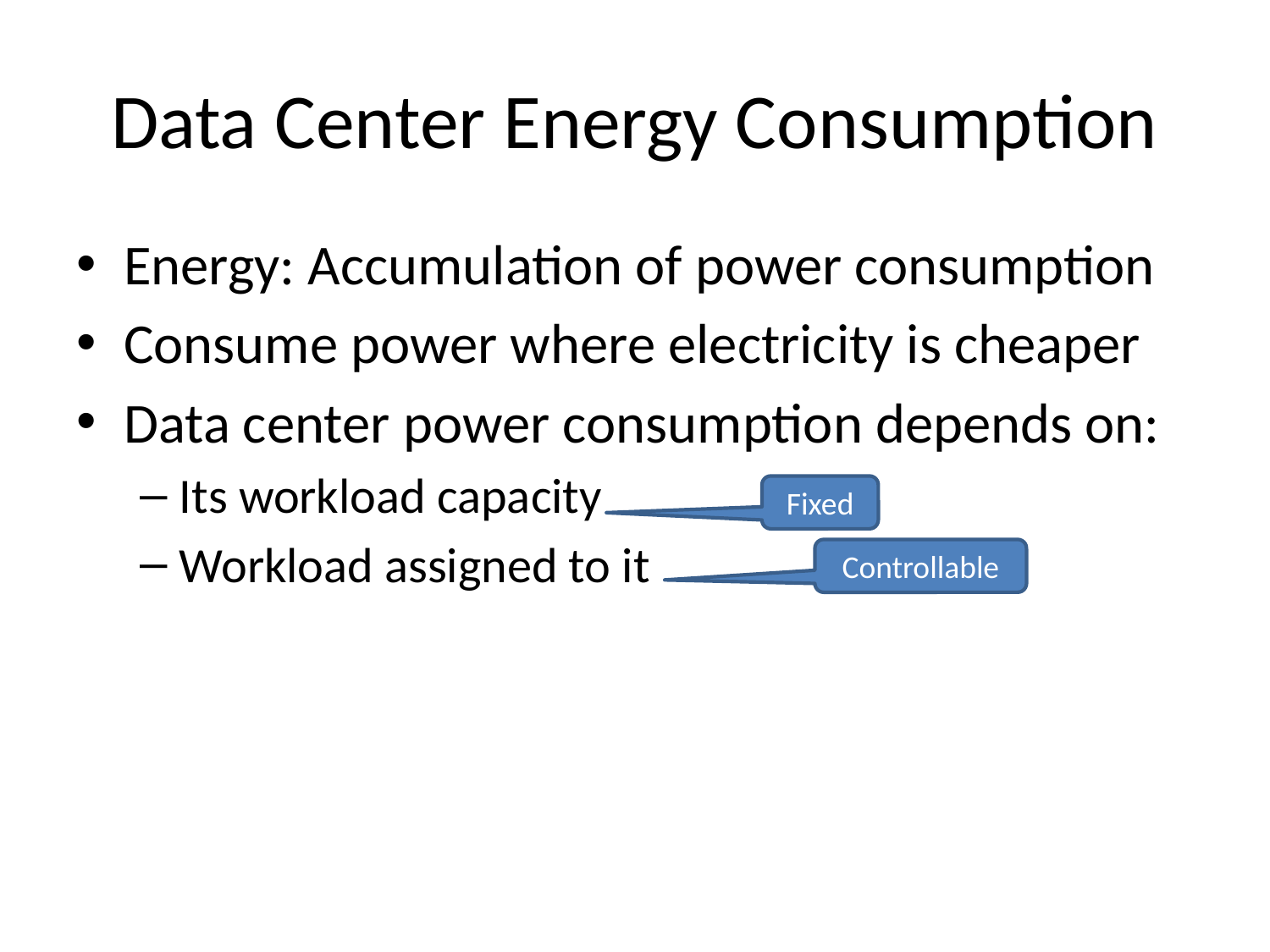

# Data Center Energy Consumption
Energy: Accumulation of power consumption
Consume power where electricity is cheaper
Data center power consumption depends on:
Its workload capacity
Workload assigned to it
Fixed
Controllable